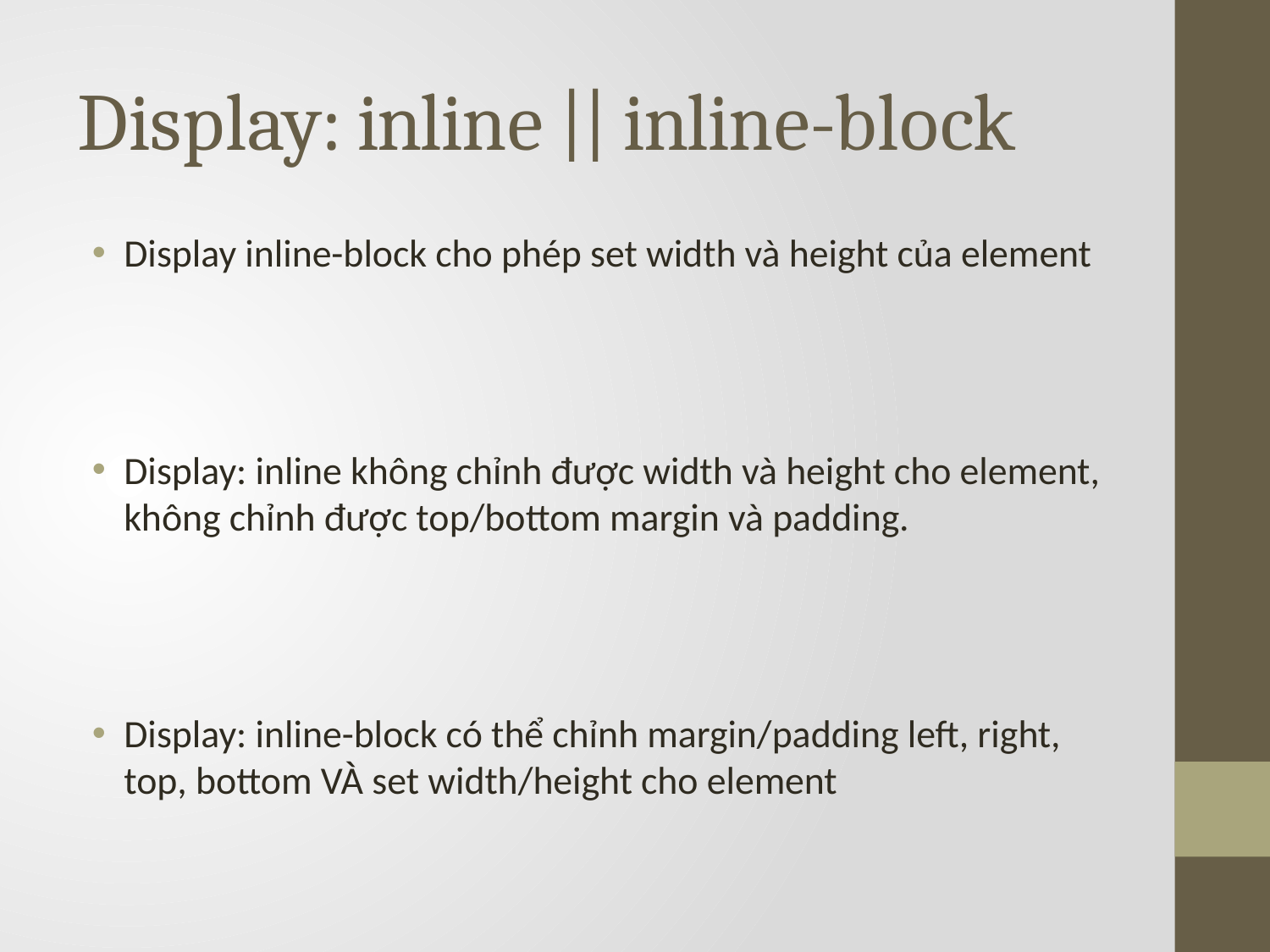

# Display: inline || inline-block
Display inline-block cho phép set width và height của element

Display: inline không chỉnh được width và height cho element, không chỉnh được top/bottom margin và padding.

Display: inline-block có thể chỉnh margin/padding left, right, top, bottom VÀ set width/height cho element